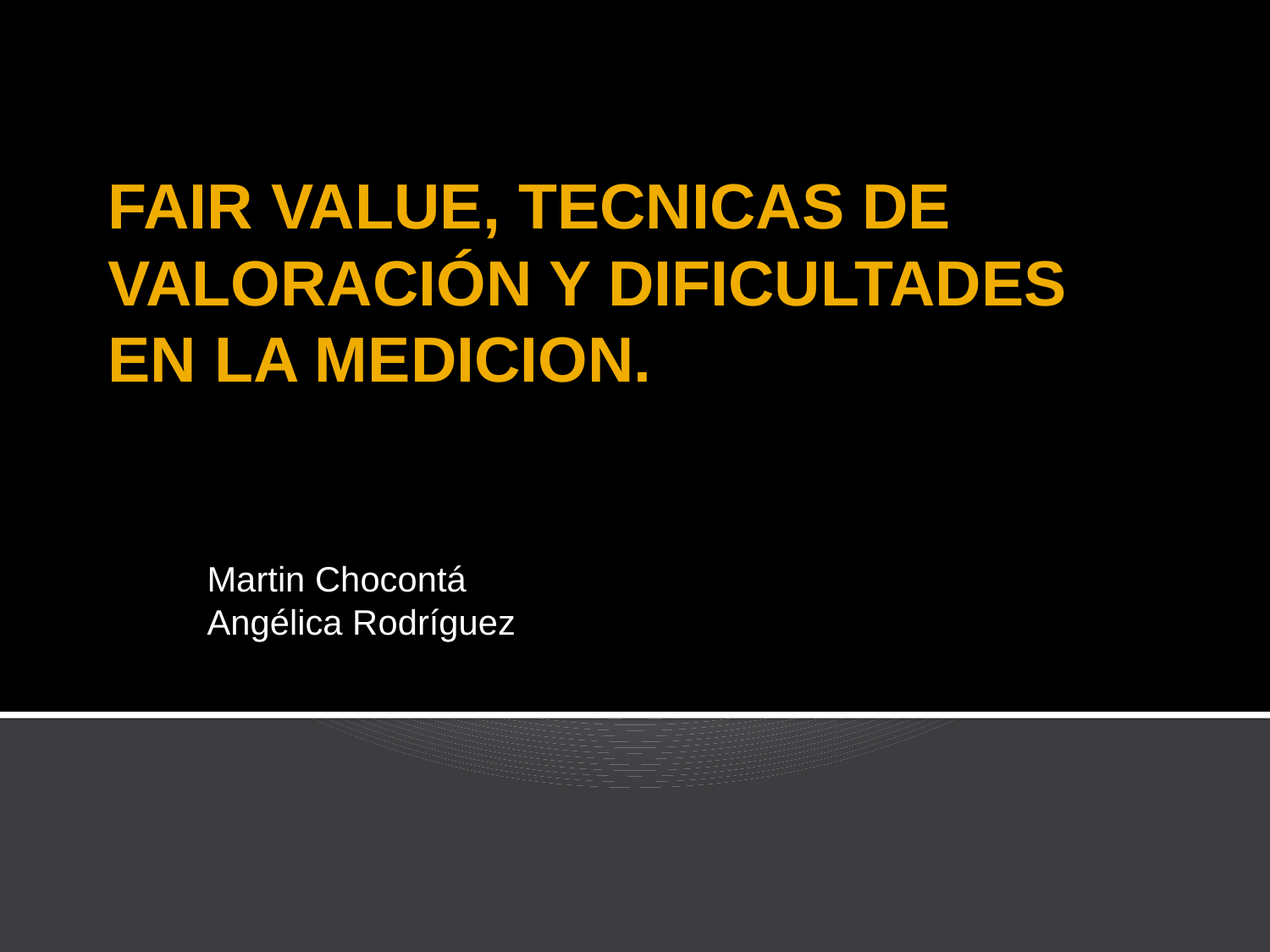

# FAIR VALUE, TECNICAS DE VALORACIÓN Y DIFICULTADES EN LA MEDICION.
Martin Chocontá
Angélica Rodríguez